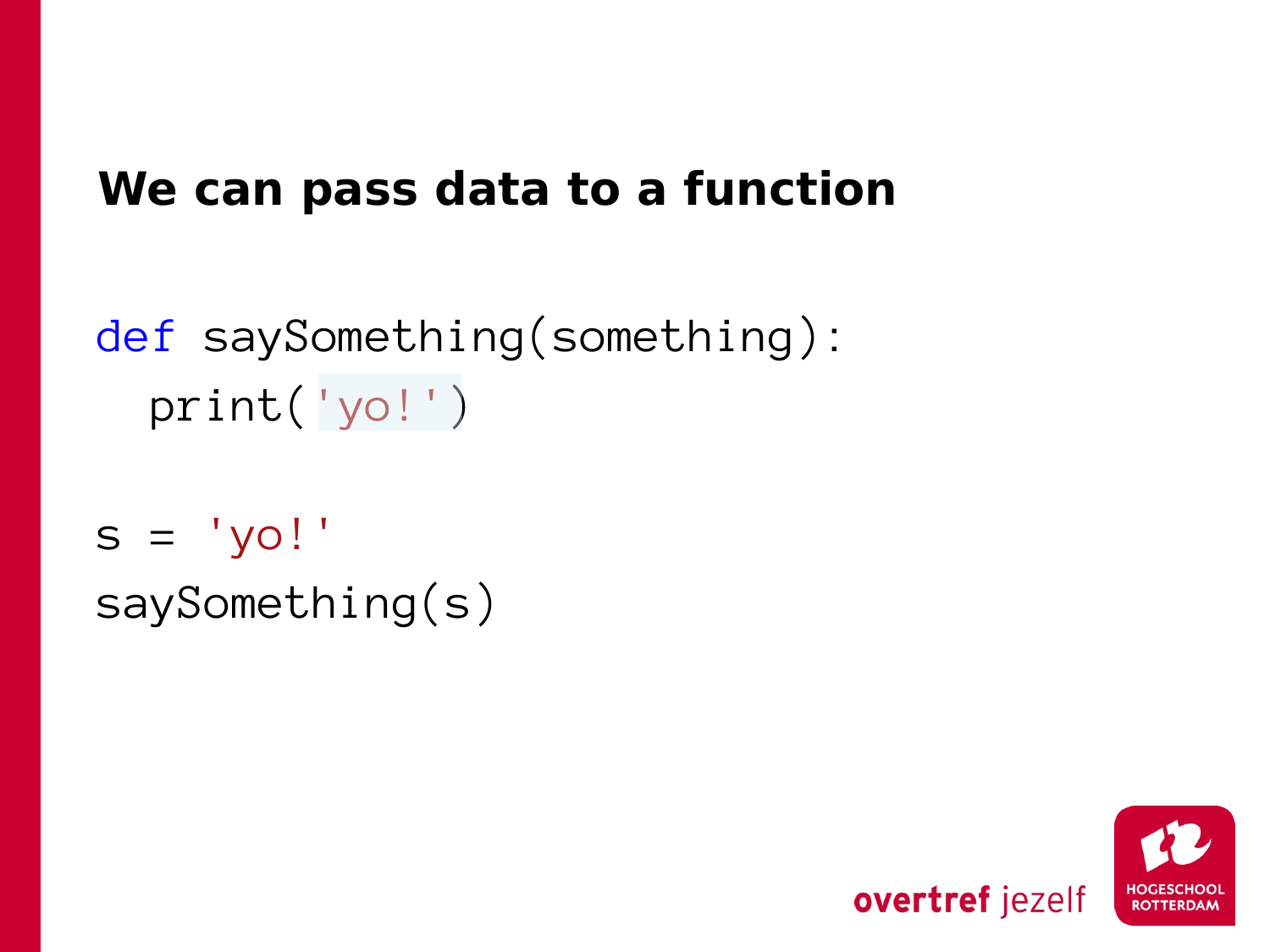

# We can pass data to a function
def saySomething(something):
  print('yo!')
s = 'yo!'
saySomething(s)